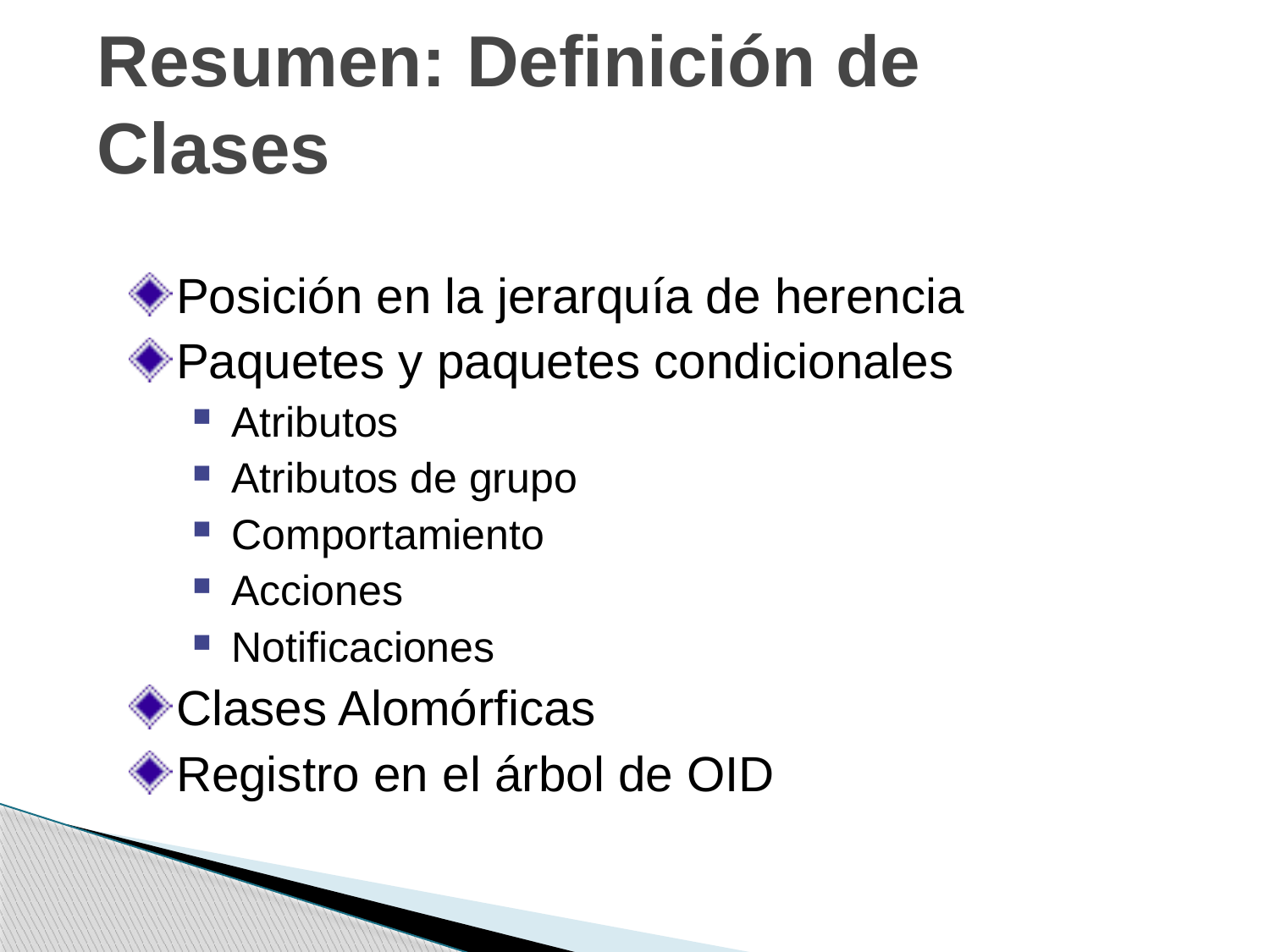

# Resumen: Definición de Clases
Posición en la jerarquía de herencia
Paquetes y paquetes condicionales
Atributos
Atributos de grupo
Comportamiento
Acciones
Notificaciones
Clases Alomórficas
Registro en el árbol de OID